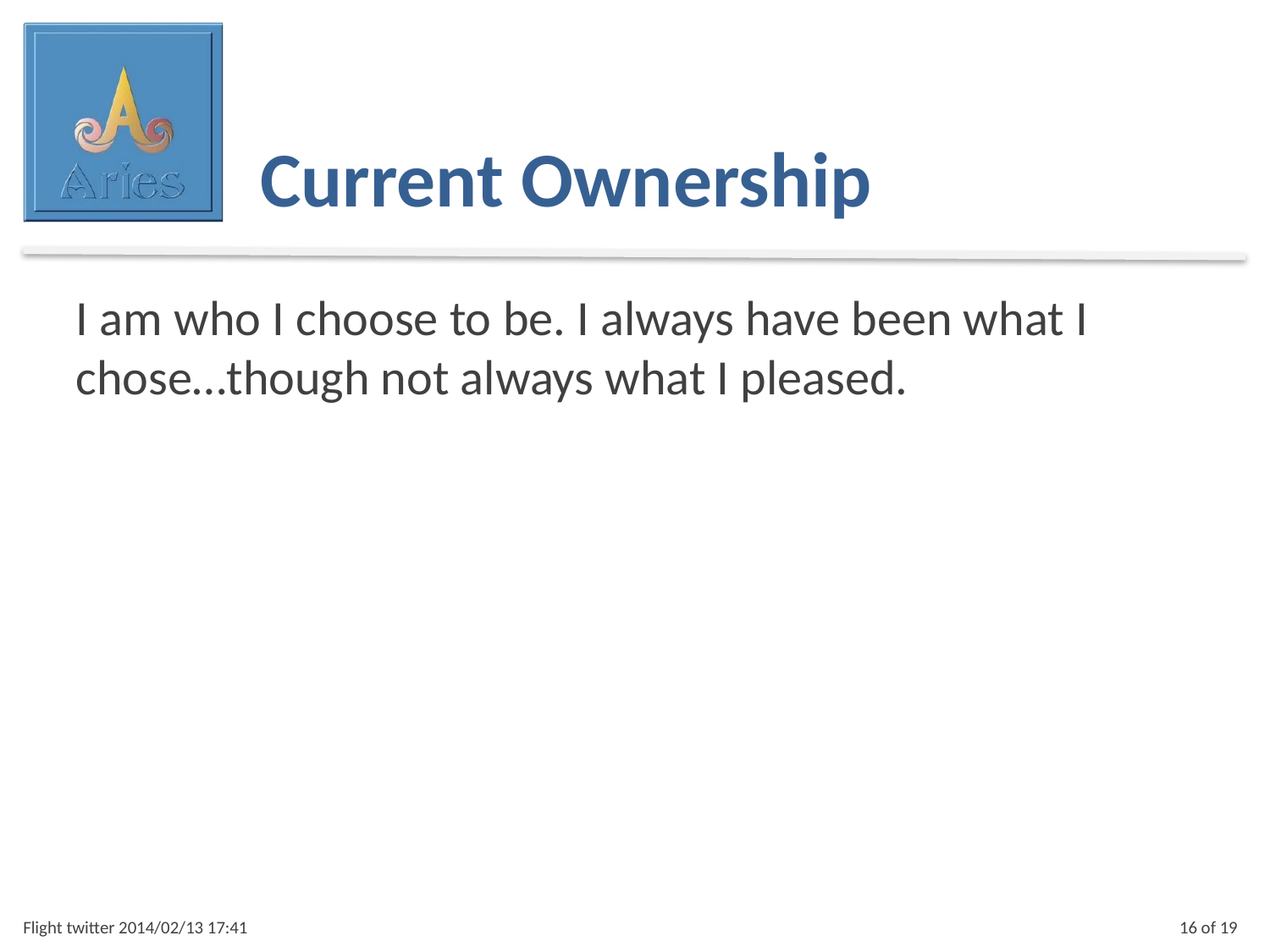

Current Ownership
I am who I choose to be. I always have been what I chose…though not always what I pleased.
Flight twitter 2014/02/13 17:41
16 of 19